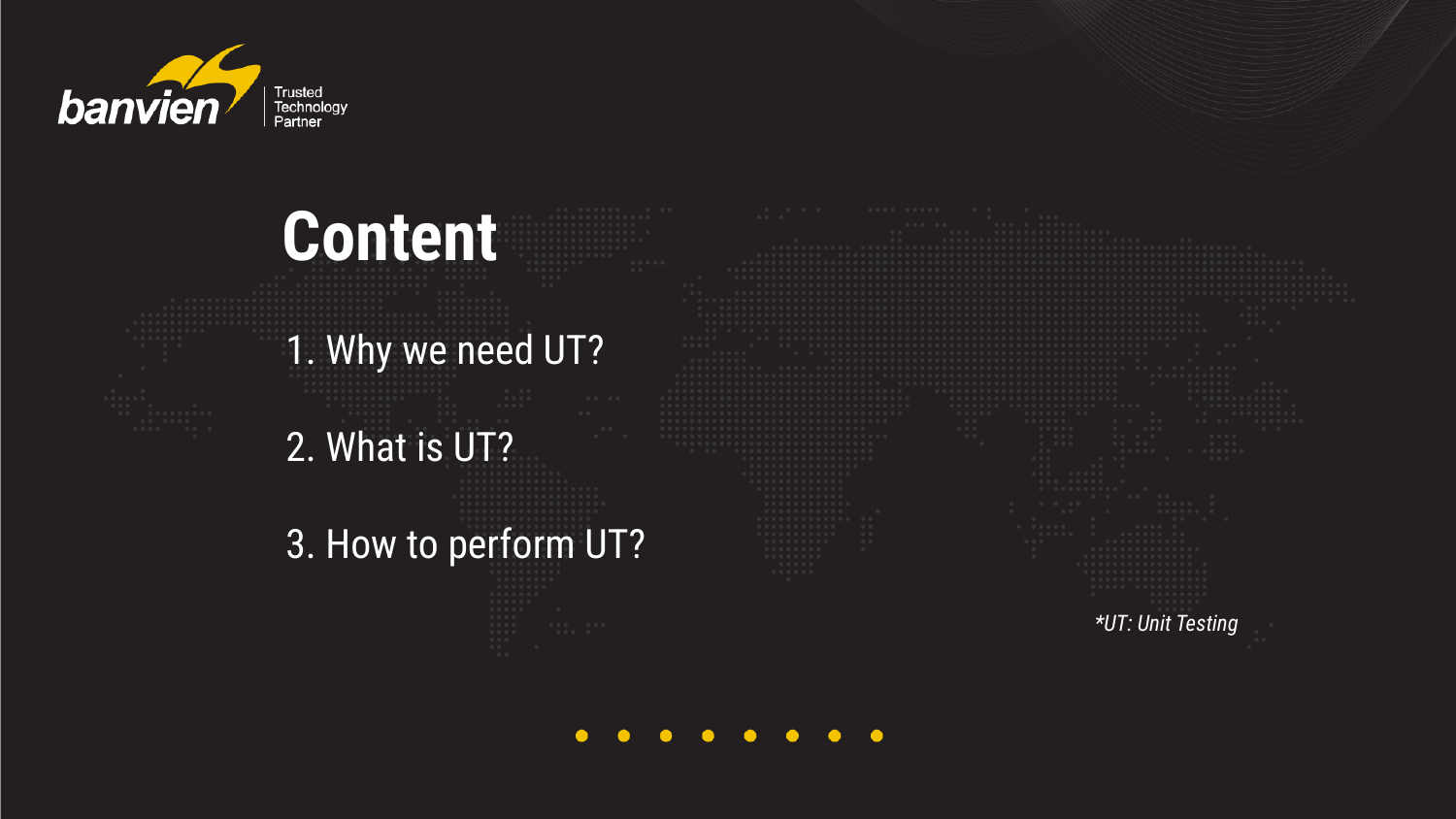

# Content
1. Why we need UT?
2. What is UT?
3. How to perform UT?
*UT: Unit Testing